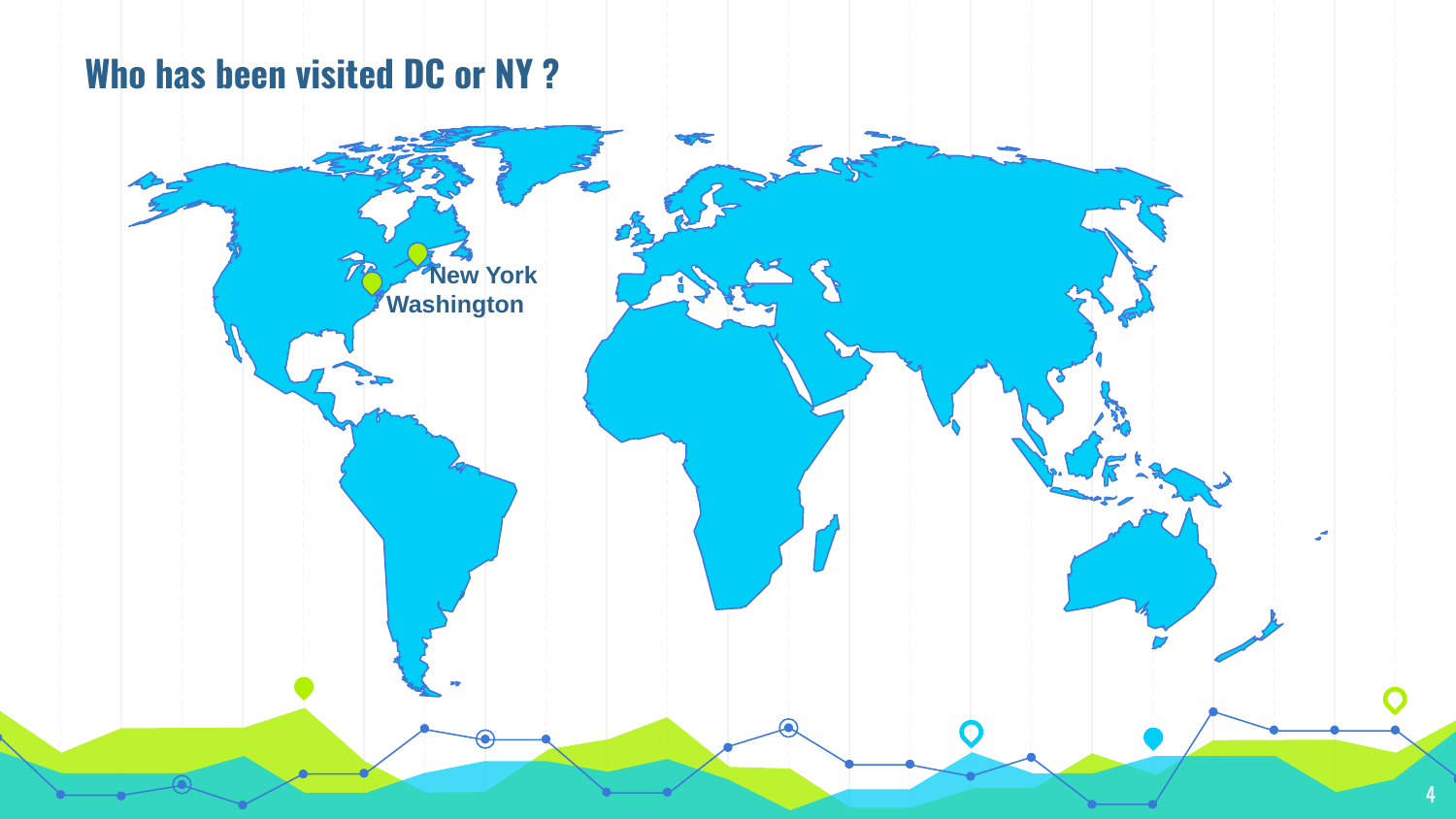

Who has been visited DC or NY ?

New York

Washington
4